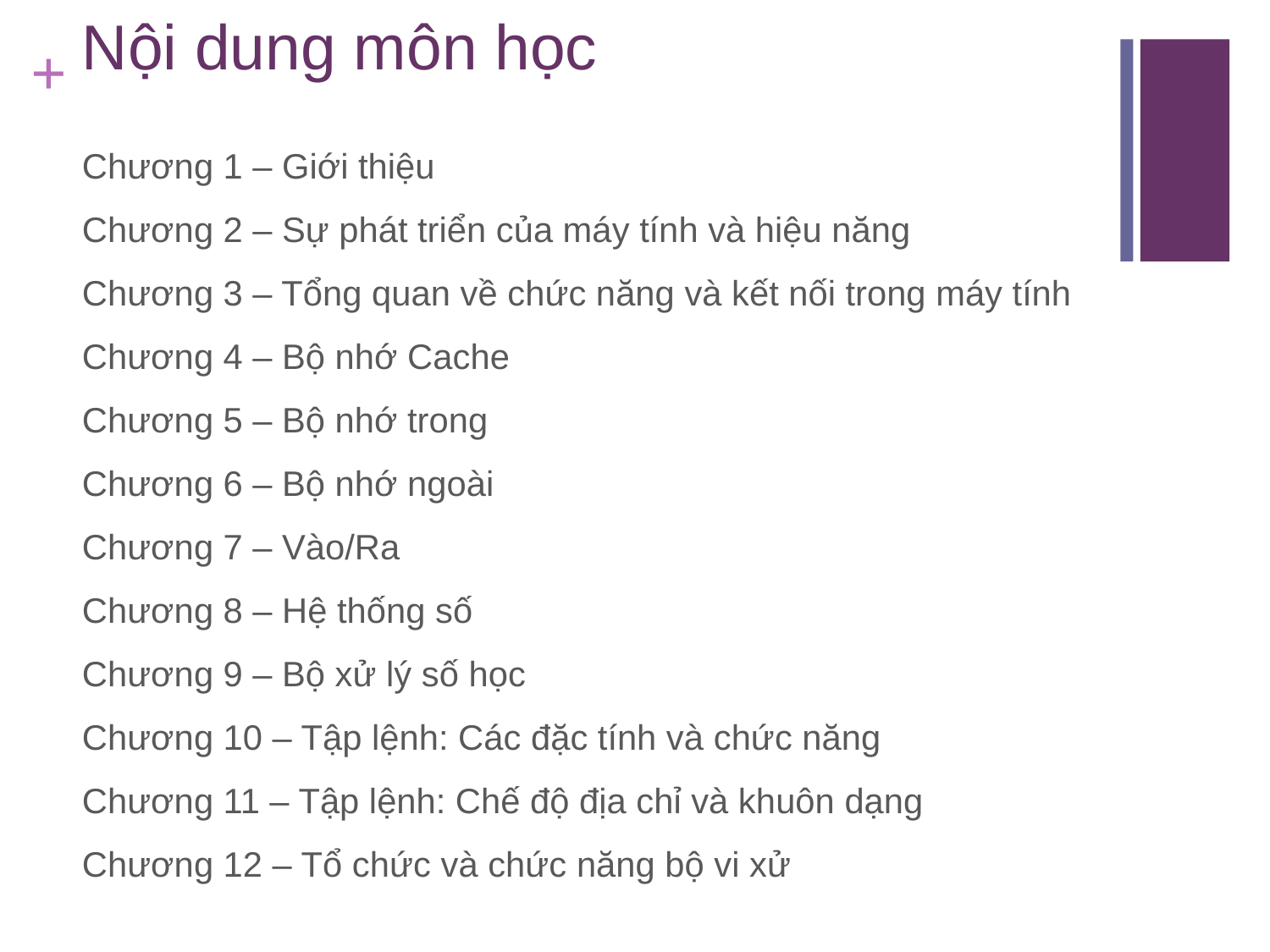

# Nội dung môn học
Chương 1 – Giới thiệu
Chương 2 – Sự phát triển của máy tính và hiệu năng
Chương 3 – Tổng quan về chức năng và kết nối trong máy tính
Chương 4 – Bộ nhớ Cache
Chương 5 – Bộ nhớ trong
Chương 6 – Bộ nhớ ngoài
Chương 7 – Vào/Ra
Chương 8 – Hệ thống số
Chương 9 – Bộ xử lý số học
Chương 10 – Tập lệnh: Các đặc tính và chức năng
Chương 11 – Tập lệnh: Chế độ địa chỉ và khuôn dạng
Chương 12 – Tổ chức và chức năng bộ vi xử